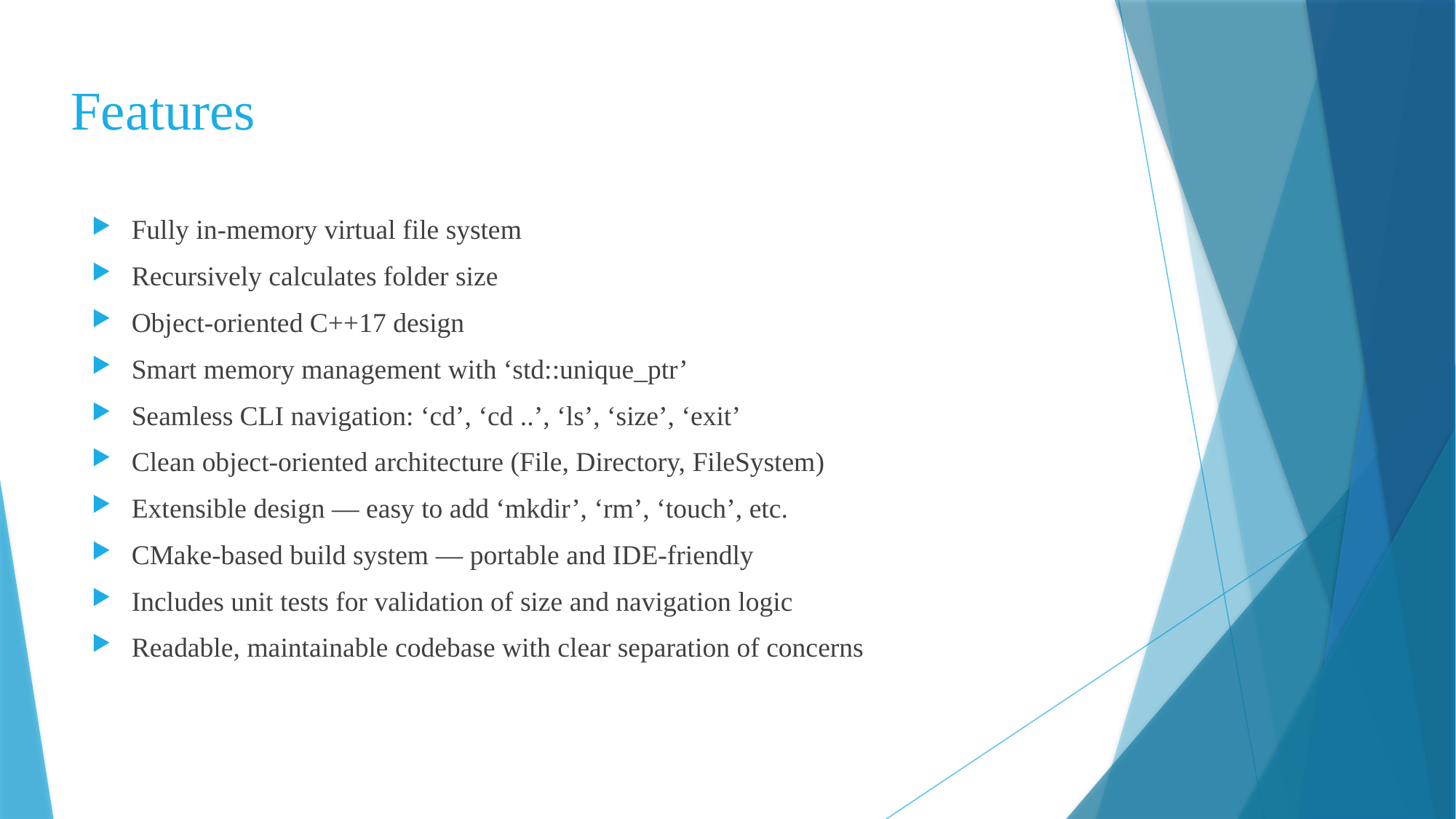

# Features
Fully in-memory virtual file system
Recursively calculates folder size
Object-oriented C++17 design
Smart memory management with ‘std::unique_ptr’
Seamless CLI navigation: ‘cd’, ‘cd ..’, ‘ls’, ‘size’, ‘exit’
Clean object-oriented architecture (File, Directory, FileSystem)
Extensible design — easy to add ‘mkdir’, ‘rm’, ‘touch’, etc.
CMake-based build system — portable and IDE-friendly
Includes unit tests for validation of size and navigation logic
Readable, maintainable codebase with clear separation of concerns